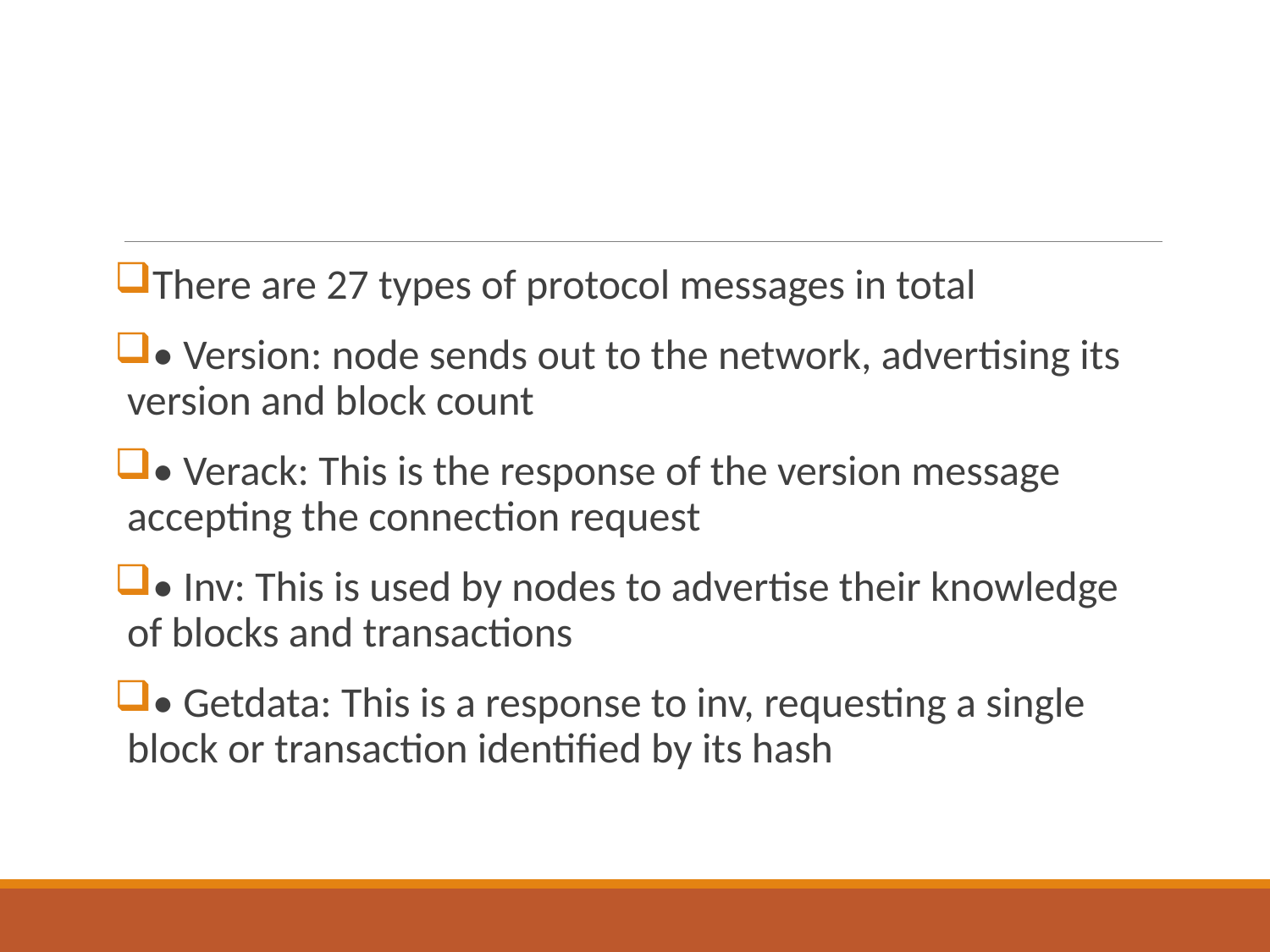

#
There are 27 types of protocol messages in total
• Version: node sends out to the network, advertising its version and block count
• Verack: This is the response of the version message accepting the connection request
• Inv: This is used by nodes to advertise their knowledge of blocks and transactions
• Getdata: This is a response to inv, requesting a single block or transaction identified by its hash